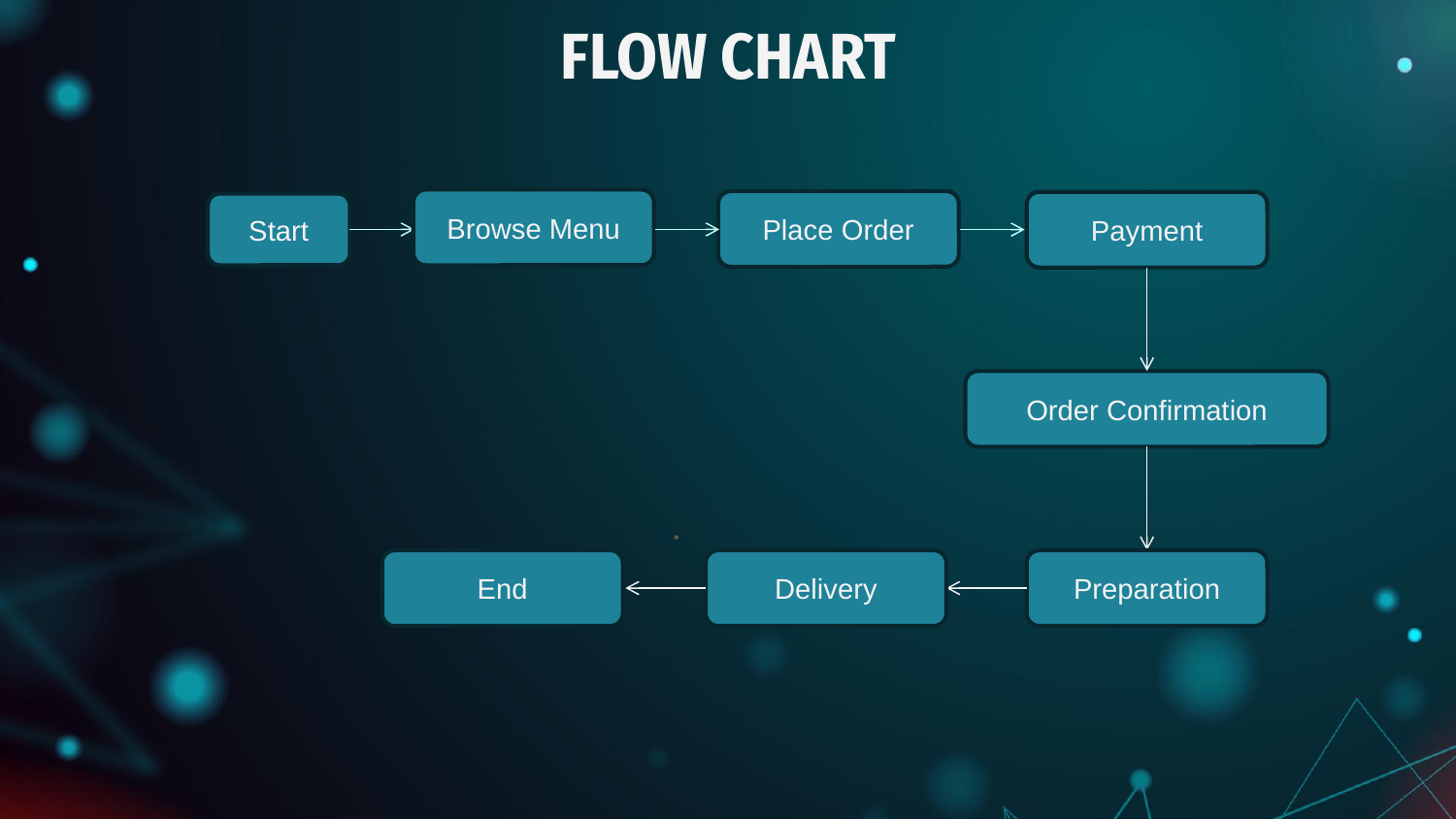

# FLOW CHART
Browse Menu
Place Order
Payment
Start
Order Confirmation
Delivery
Preparation
End